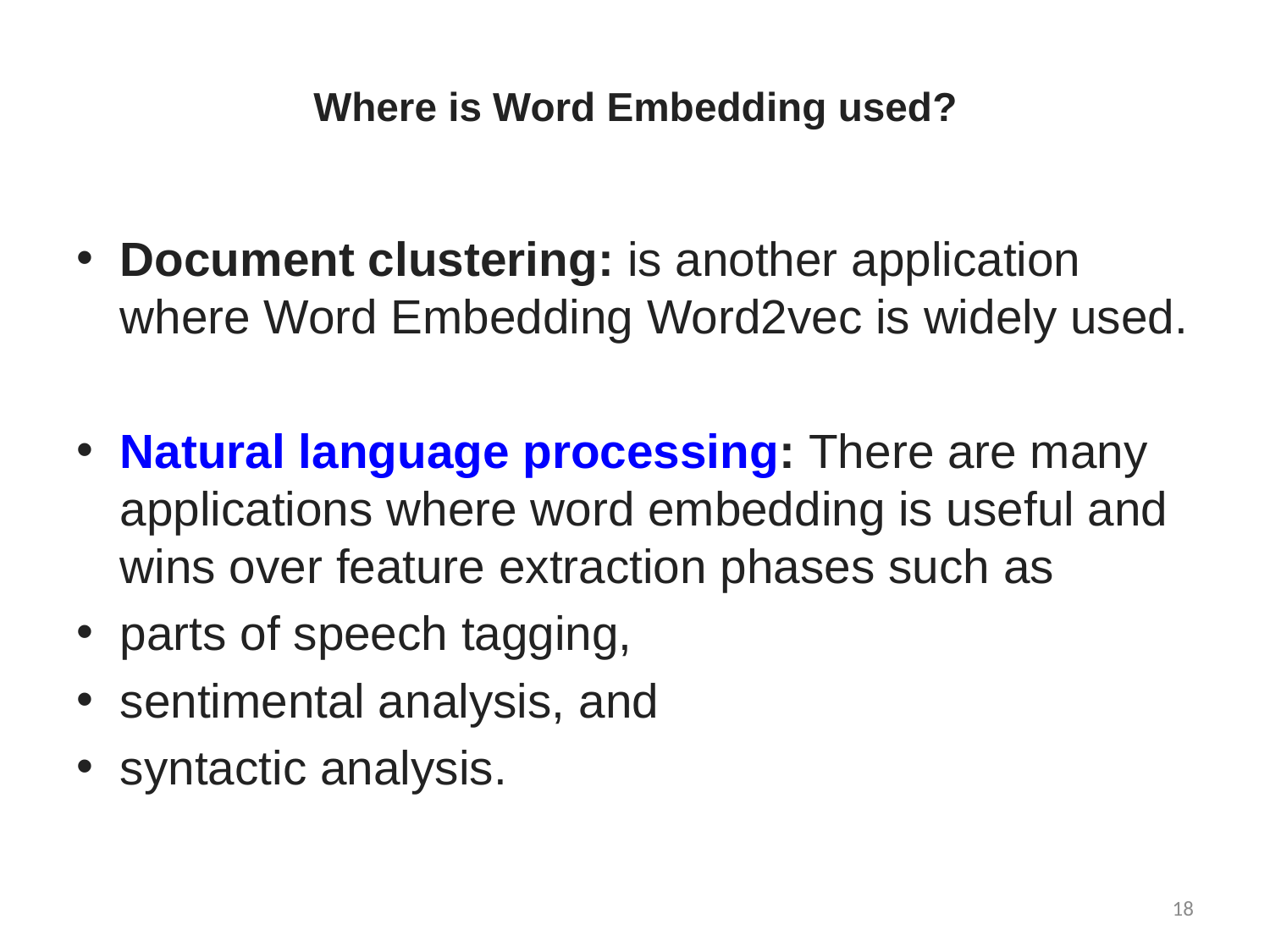

Where is Word Embedding used?
Document clustering: is another application where Word Embedding Word2vec is widely used.

Natural language processing: There are many applications where word embedding is useful and wins over feature extraction phases such as
parts of speech tagging,
sentimental analysis, and
syntactic analysis.

18